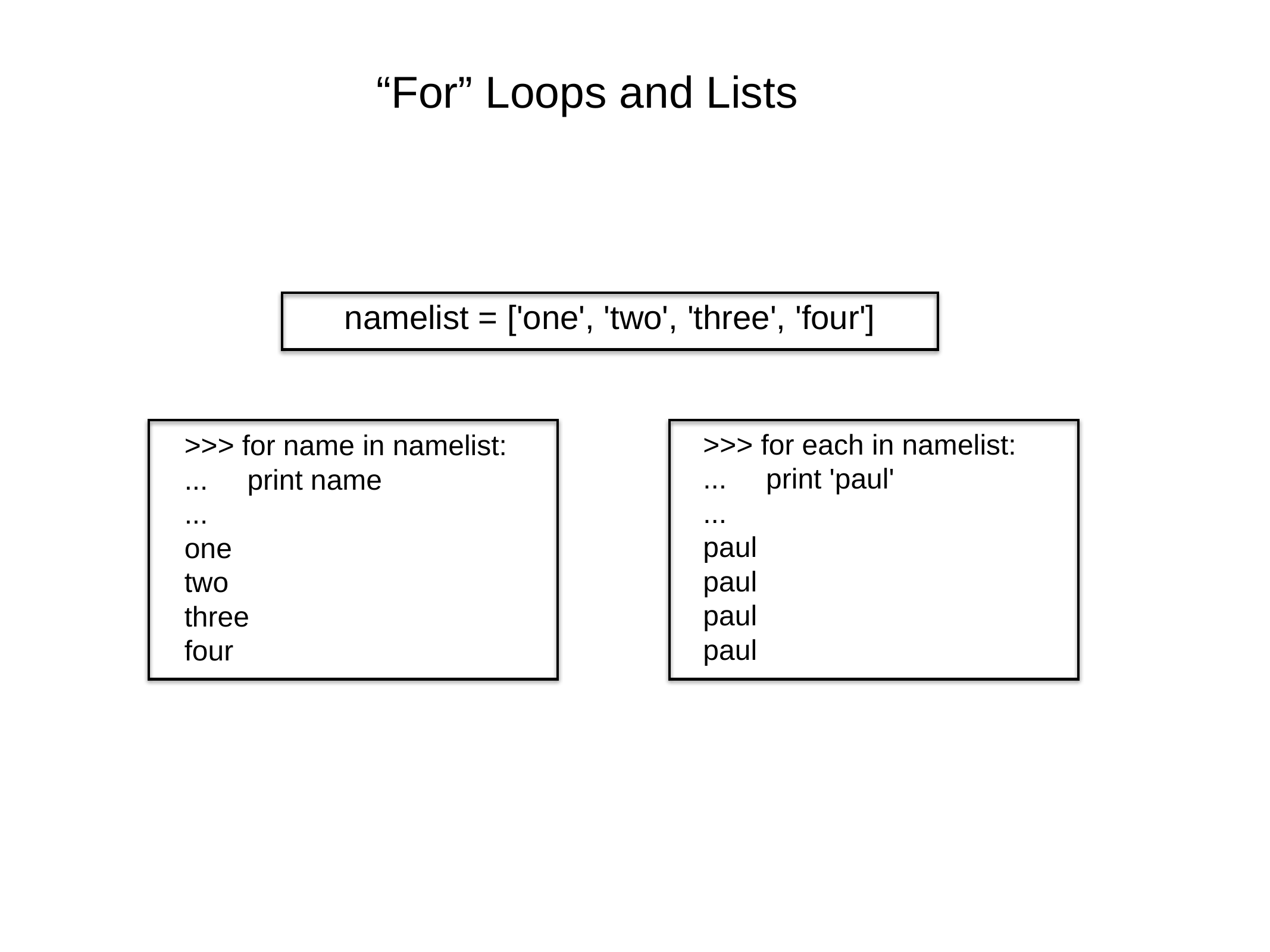

“For” Loops and Lists
namelist = ['one', 'two', 'three', 'four']

>>> for each in namelist:
...     print 'paul'
...
paul
paul
paul
paul

>>> for name in namelist:
...     print name
...
one
two
three
four